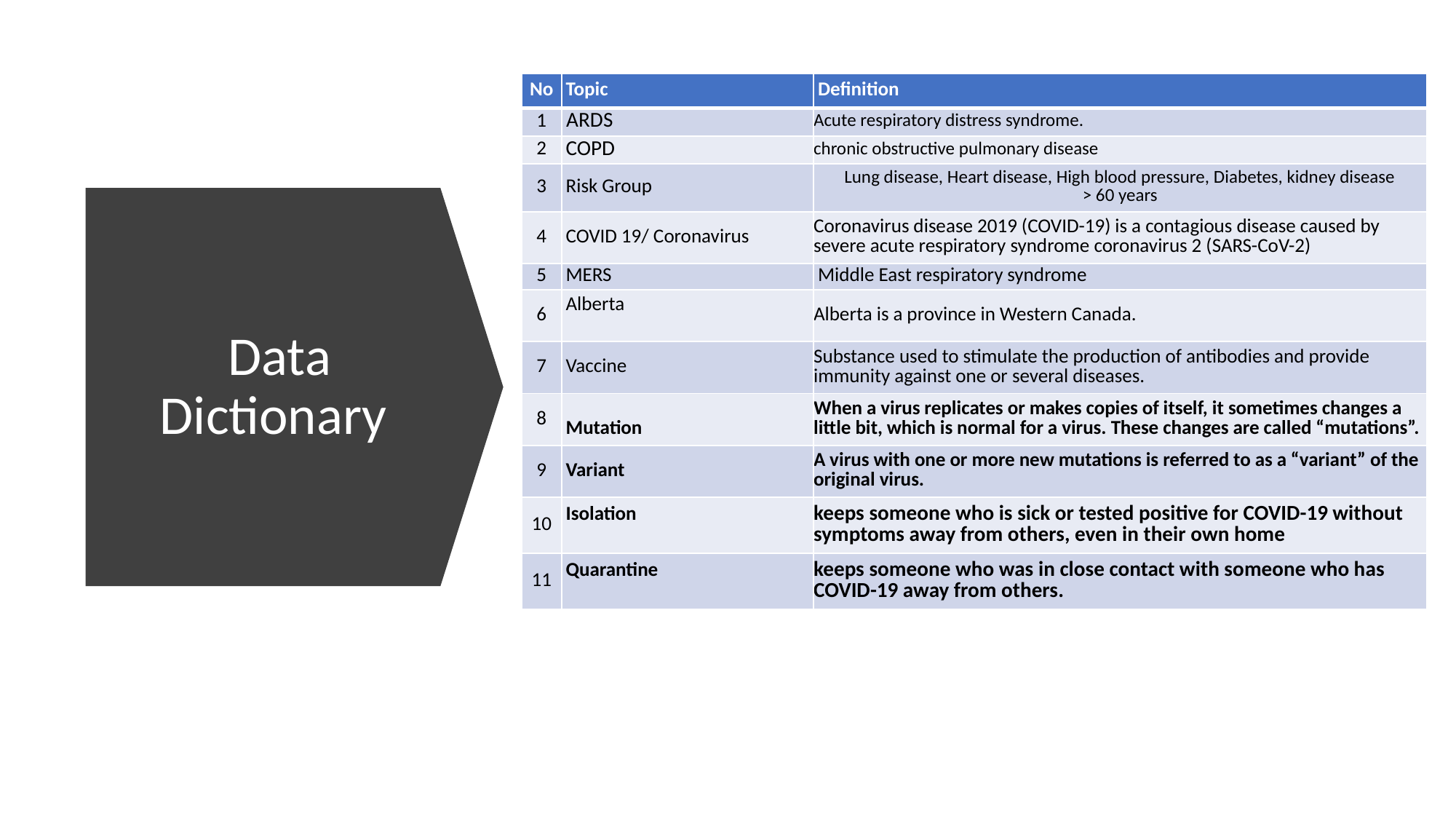

| No | Topic | Definition |
| --- | --- | --- |
| 1 | ARDS | Acute respiratory distress syndrome. |
| 2 | COPD | chronic obstructive pulmonary disease |
| 3 | Risk Group | Lung disease, Heart disease, High blood pressure, Diabetes, kidney disease > 60 years |
| 4 | COVID 19/ Coronavirus | Coronavirus disease 2019 (COVID-19) is a contagious disease caused by severe acute respiratory syndrome coronavirus 2 (SARS-CoV-2) |
| 5 | MERS | Middle East respiratory syndrome |
| 6 | Alberta | Alberta is a province in Western Canada. |
| 7 | Vaccine | Substance used to stimulate the production of antibodies and provide immunity against one or several diseases. |
| 8 | Mutation | When a virus replicates or makes copies of itself, it sometimes changes a little bit, which is normal for a virus. These changes are called “mutations”. |
| 9 | Variant | A virus with one or more new mutations is referred to as a “variant” of the original virus. |
| 10 | Isolation | keeps someone who is sick or tested positive for COVID-19 without symptoms away from others, even in their own home |
| 11 | Quarantine | keeps someone who was in close contact with someone who has COVID-19 away from others. |

# Data Dictionary